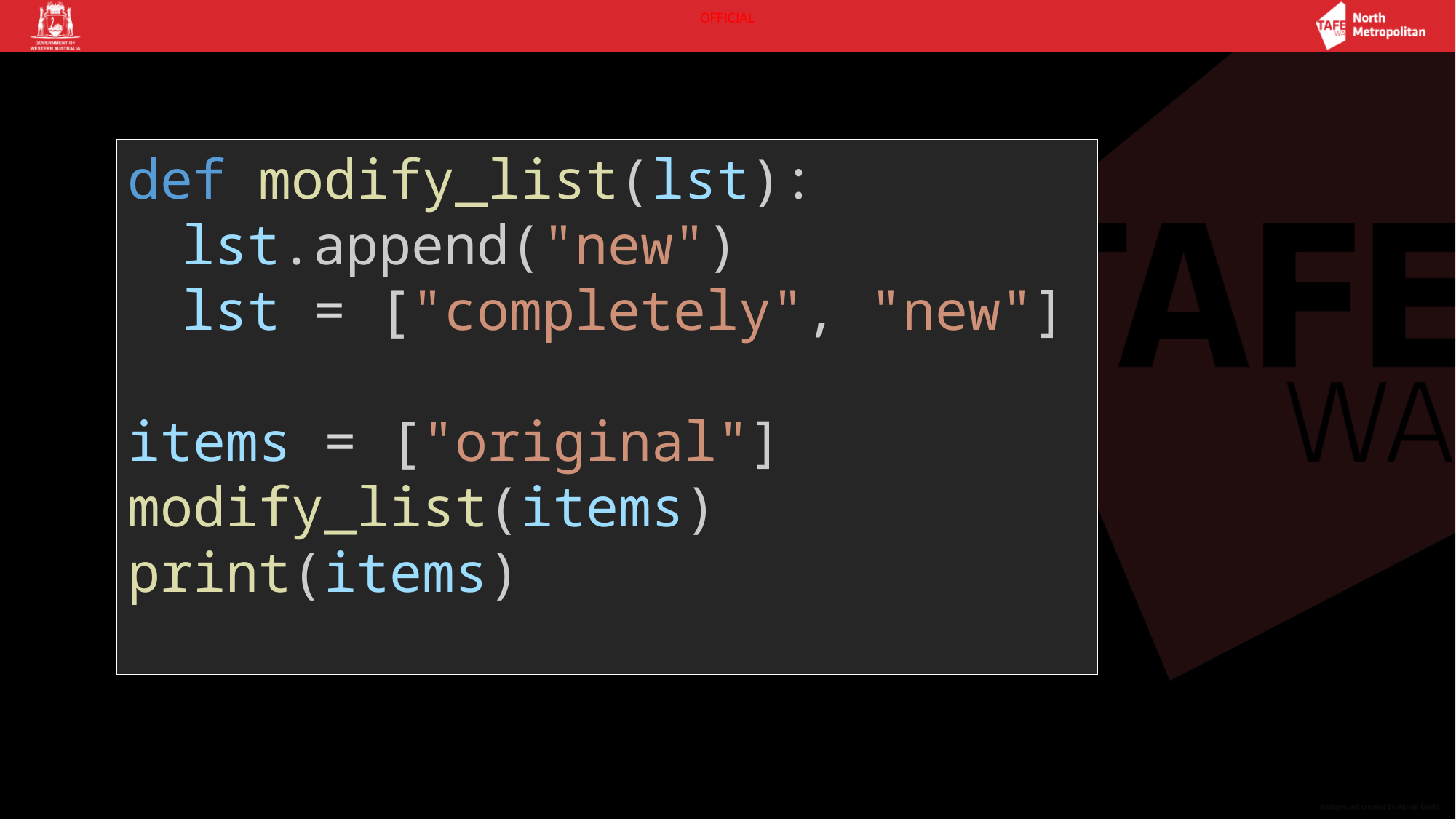

def modify_list(lst):
lst.append("new")
lst = ["completely", "new"]
items = ["original"]
modify_list(items)
print(items)